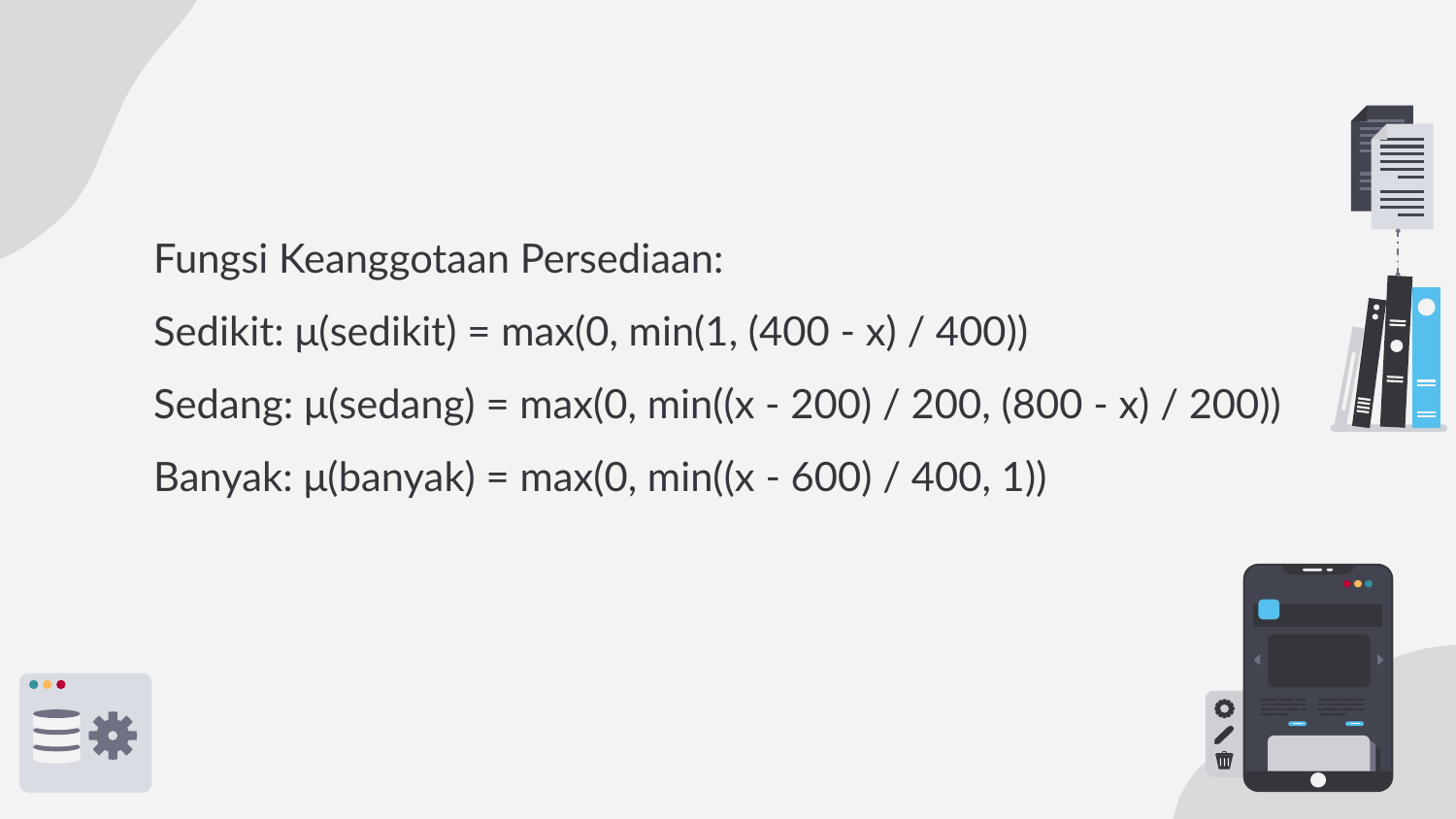

Fungsi Keanggotaan Persediaan:
Sedikit: μ(sedikit) = max(0, min(1, (400 - x) / 400))
Sedang: μ(sedang) = max(0, min((x - 200) / 200, (800 - x) / 200))
Banyak: μ(banyak) = max(0, min((x - 600) / 400, 1))